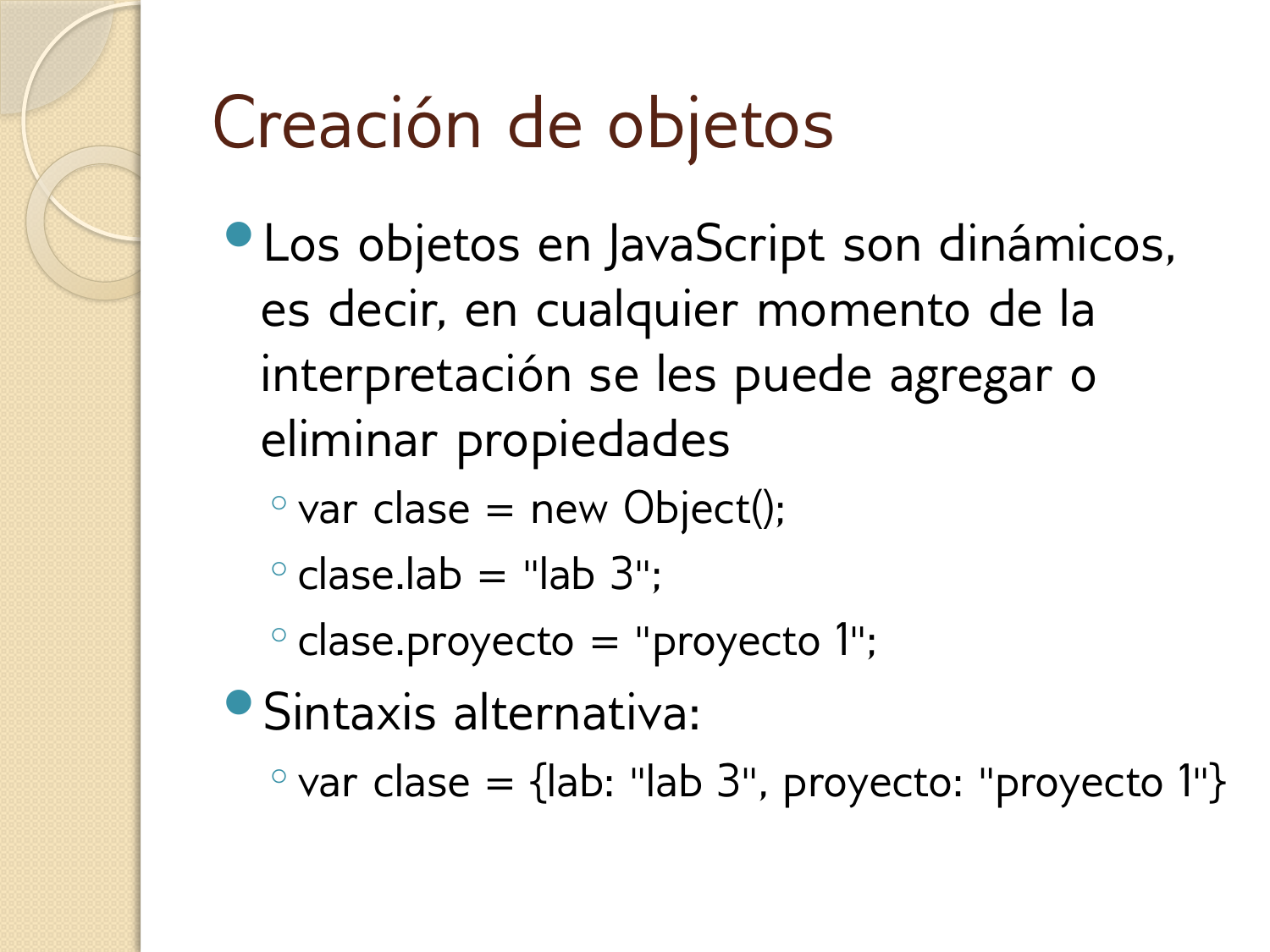

# Creación de objetos
Los objetos en JavaScript son dinámicos, es decir, en cualquier momento de la interpretación se les puede agregar o eliminar propiedades
var clase = new Object();
clase.lab = "lab 3";
clase.proyecto = "proyecto 1";
Sintaxis alternativa:
var clase = {lab: "lab 3", proyecto: "proyecto 1"}